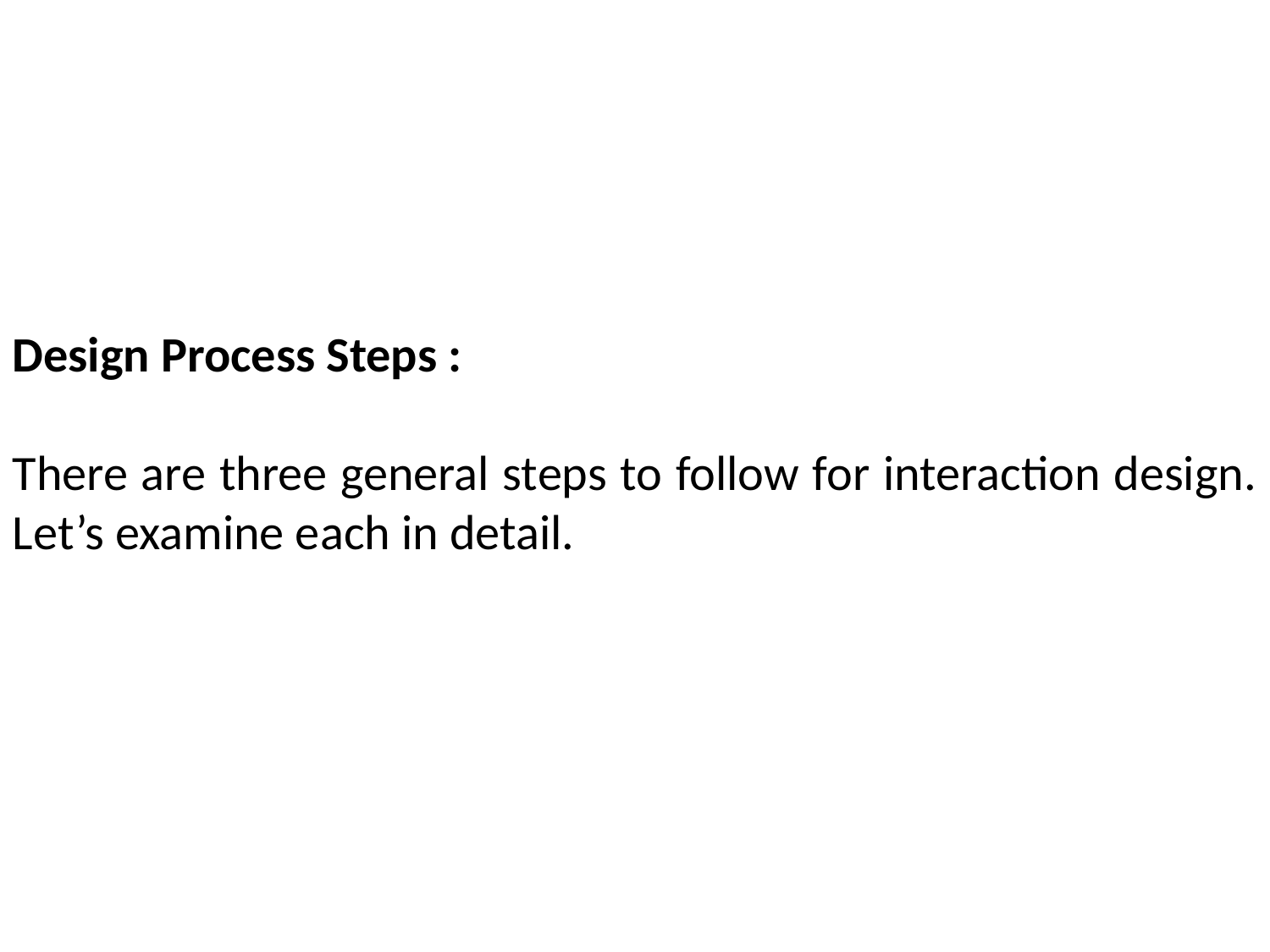

Design Process Steps :

There are three general steps to follow for interaction design. Let’s examine each in detail.